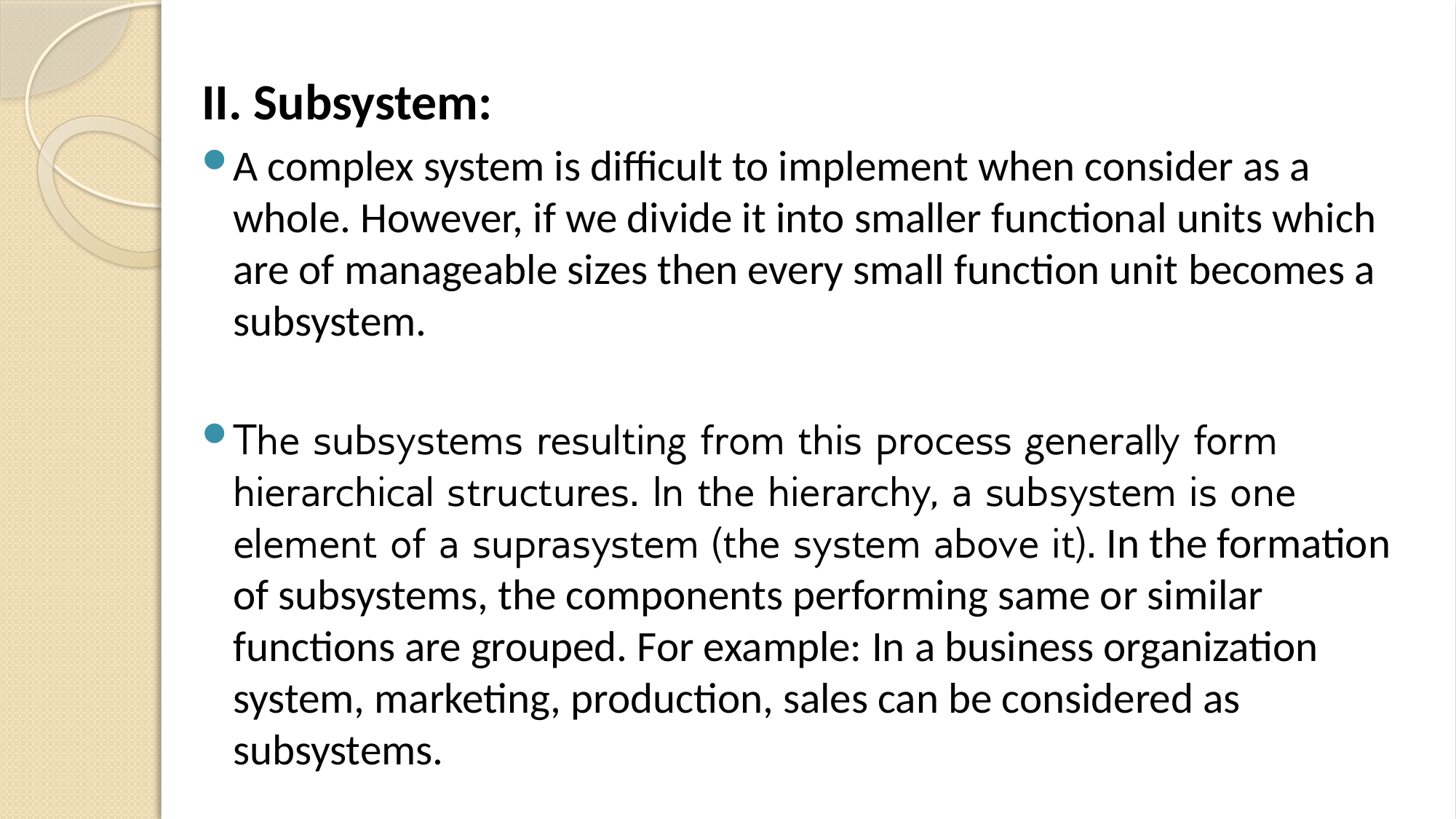

II. Subsystem:
A complex system is difficult to implement when consider as a whole. However, if we divide it into smaller functional units which are of manageable sizes then every small function unit becomes a subsystem.

The subsystems resulting from this process generally form hierarchical structures. In the hierarchy, a subsystem is one element of a suprasystem (the system above it). In the formation of subsystems, the components performing same or similar functions are grouped. For example: In a business organization system, marketing, production, sales can be considered as subsystems.